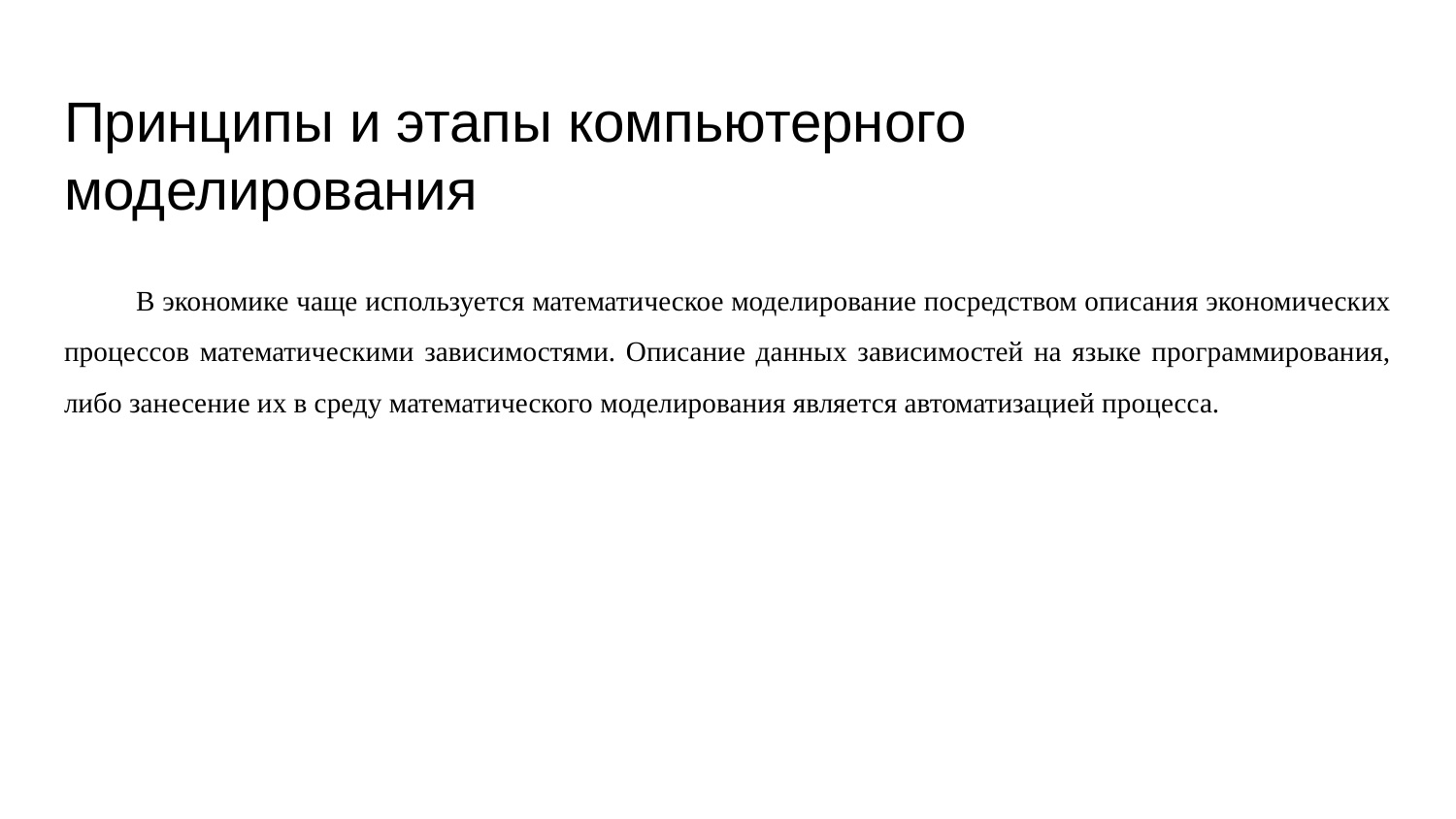

# Принципы и этапы компьютерного моделирования
В экономике чаще используется математическое моделирование посредством описания экономических процессов математическими зависимостями. Описание данных зависимостей на языке программирования, либо занесение их в среду математического моделирования является автоматизацией процесса.